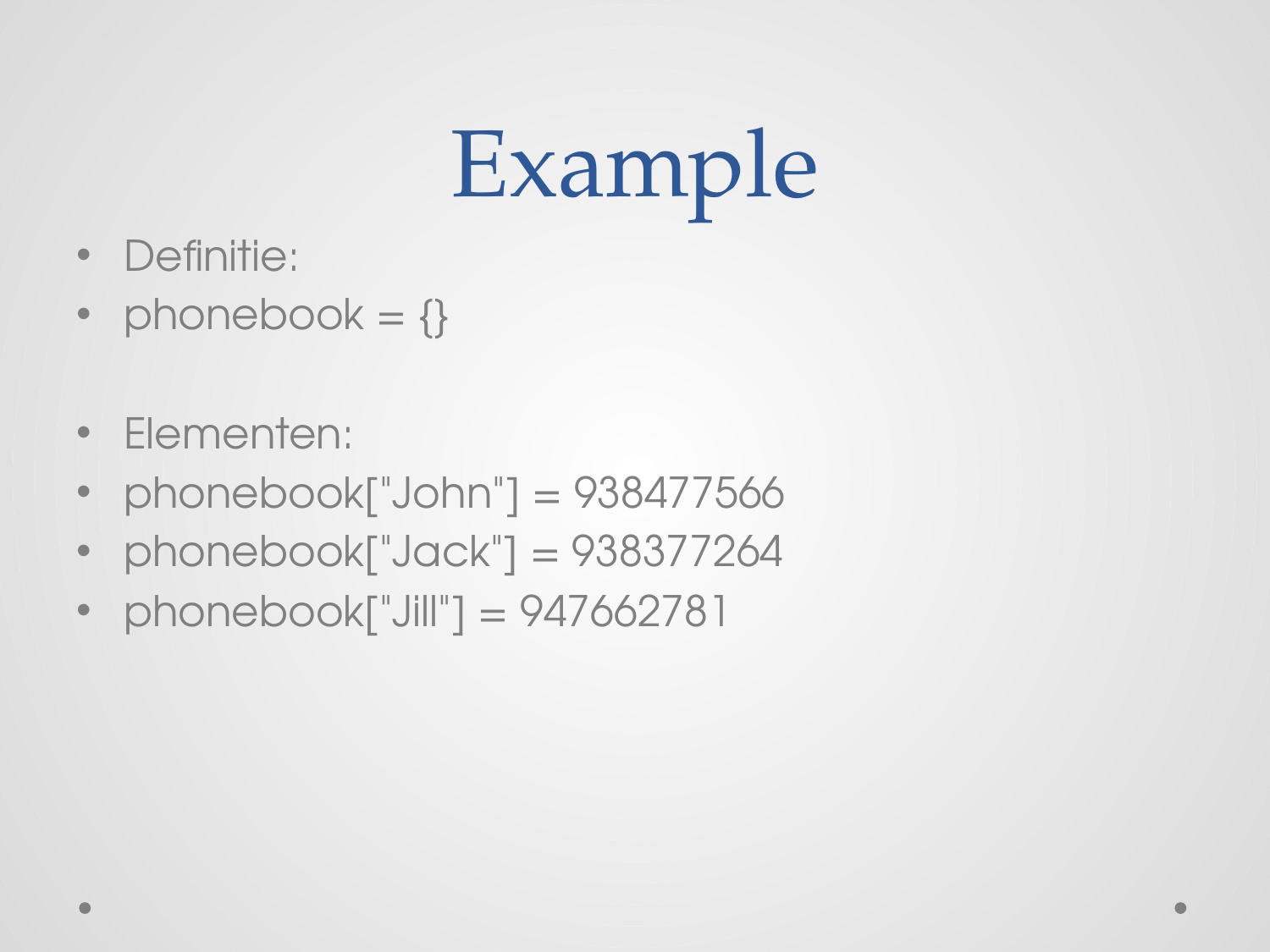

# Example
Definitie:
phonebook = {}

Elementen:
phonebook["John"] = 938477566
phonebook["Jack"] = 938377264
phonebook["Jill"] = 947662781